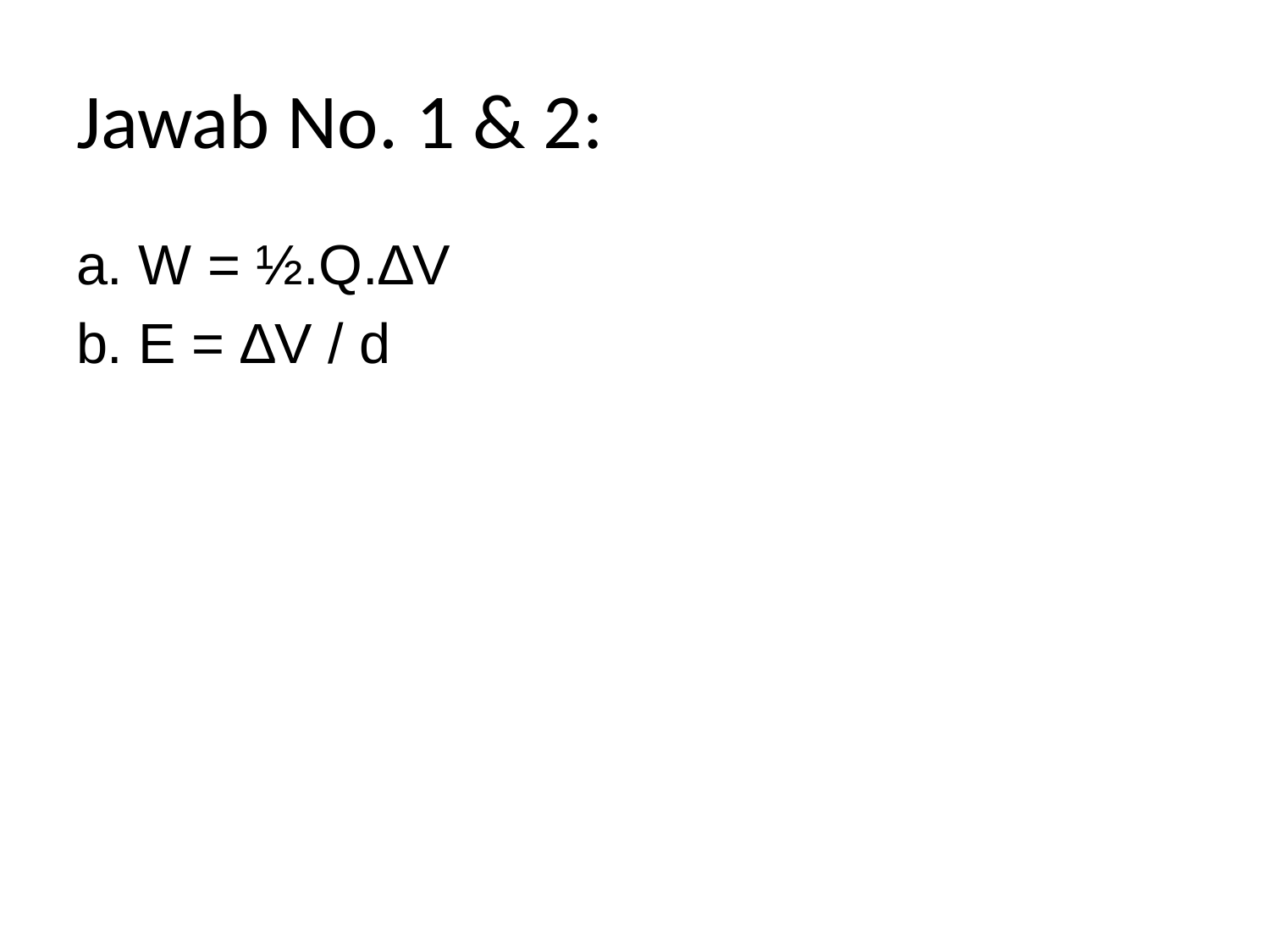

# Jawab No. 1 & 2:
a. W = ½.Q.∆V
b. E = ∆V / d